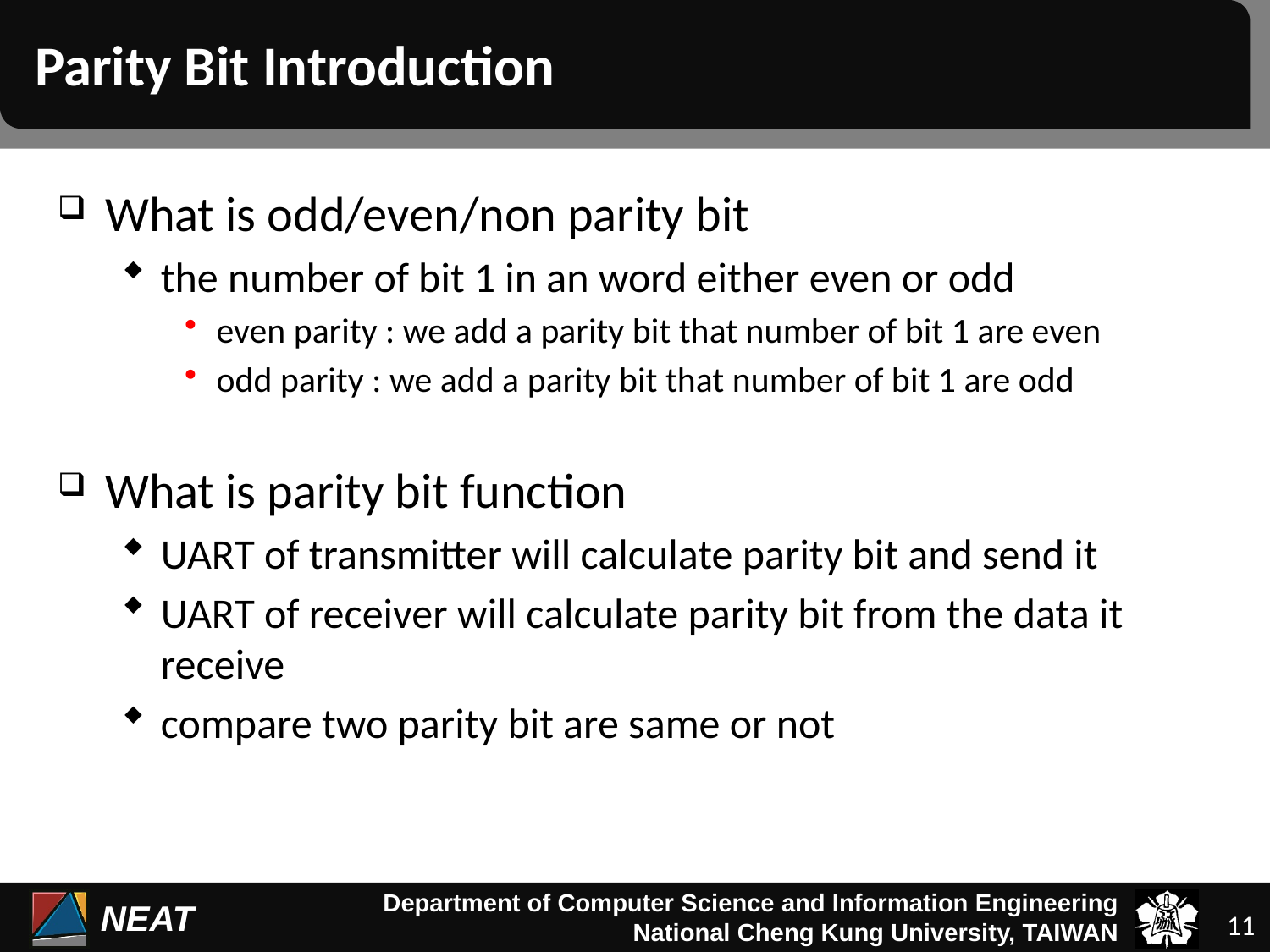

# Parity Bit Introduction
What is odd/even/non parity bit
the number of bit 1 in an word either even or odd
even parity : we add a parity bit that number of bit 1 are even
odd parity : we add a parity bit that number of bit 1 are odd

What is parity bit function
UART of transmitter will calculate parity bit and send it
UART of receiver will calculate parity bit from the data it receive
compare two parity bit are same or not